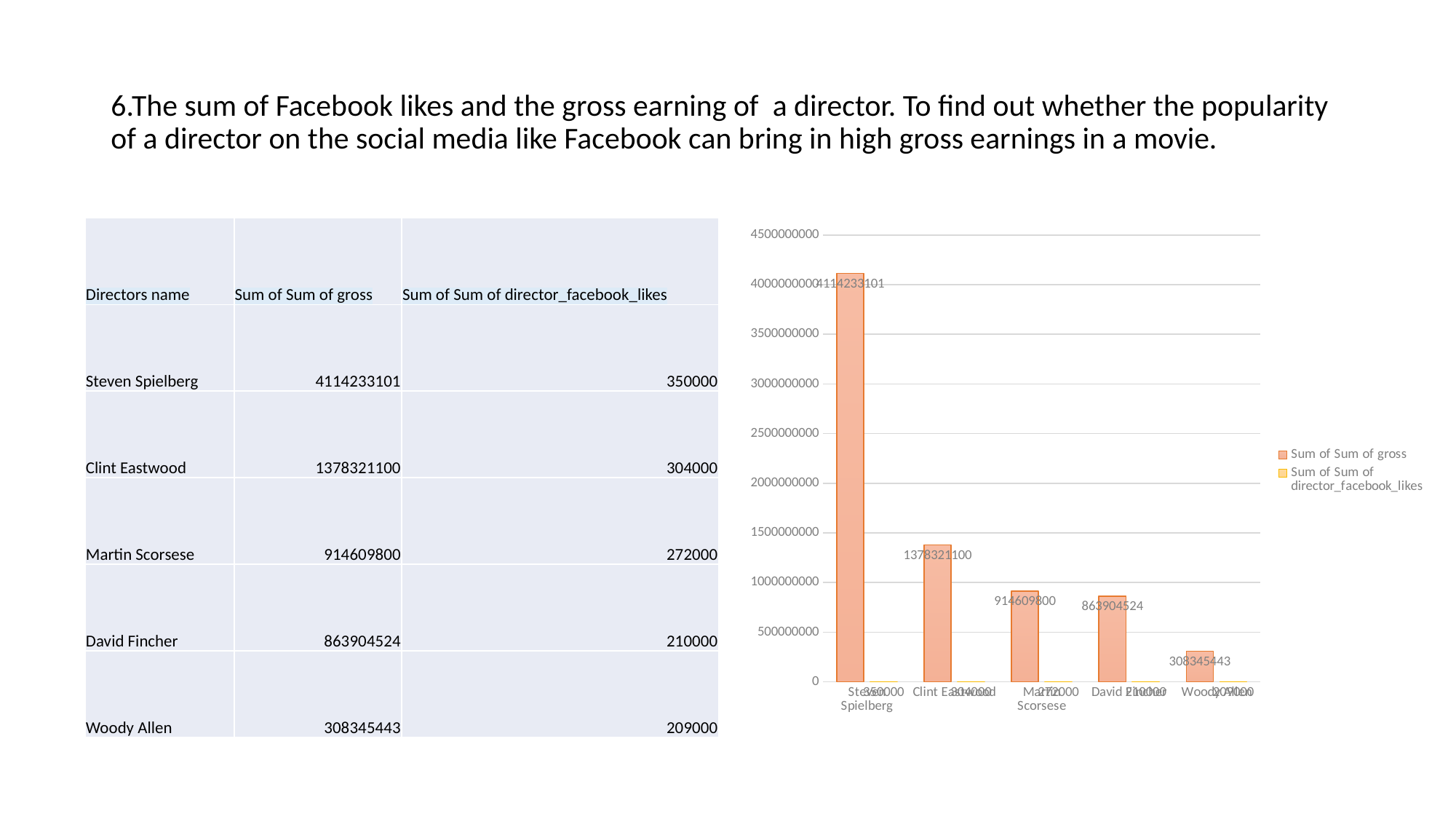

# 6.The sum of Facebook likes and the gross earning of  a director. To find out whether the popularity of a director on the social media like Facebook can bring in high gross earnings in a movie.
| Directors name | Sum of Sum of gross | Sum of Sum of director\_facebook\_likes |
| --- | --- | --- |
| Steven Spielberg | 4114233101 | 350000 |
| Clint Eastwood | 1378321100 | 304000 |
| Martin Scorsese | 914609800 | 272000 |
| David Fincher | 863904524 | 210000 |
| Woody Allen | 308345443 | 209000 |

### Chart

| Category | Sum of Sum of gross | Sum of Sum of director_facebook_likes |
|---|---|---|
| Steven Spielberg | 4114233101.0 | 350000.0 |
| Clint Eastwood | 1378321100.0 | 304000.0 |
| Martin Scorsese | 914609800.0 | 272000.0 |
| David Fincher | 863904524.0 | 210000.0 |
| Woody Allen | 308345443.0 | 209000.0 |